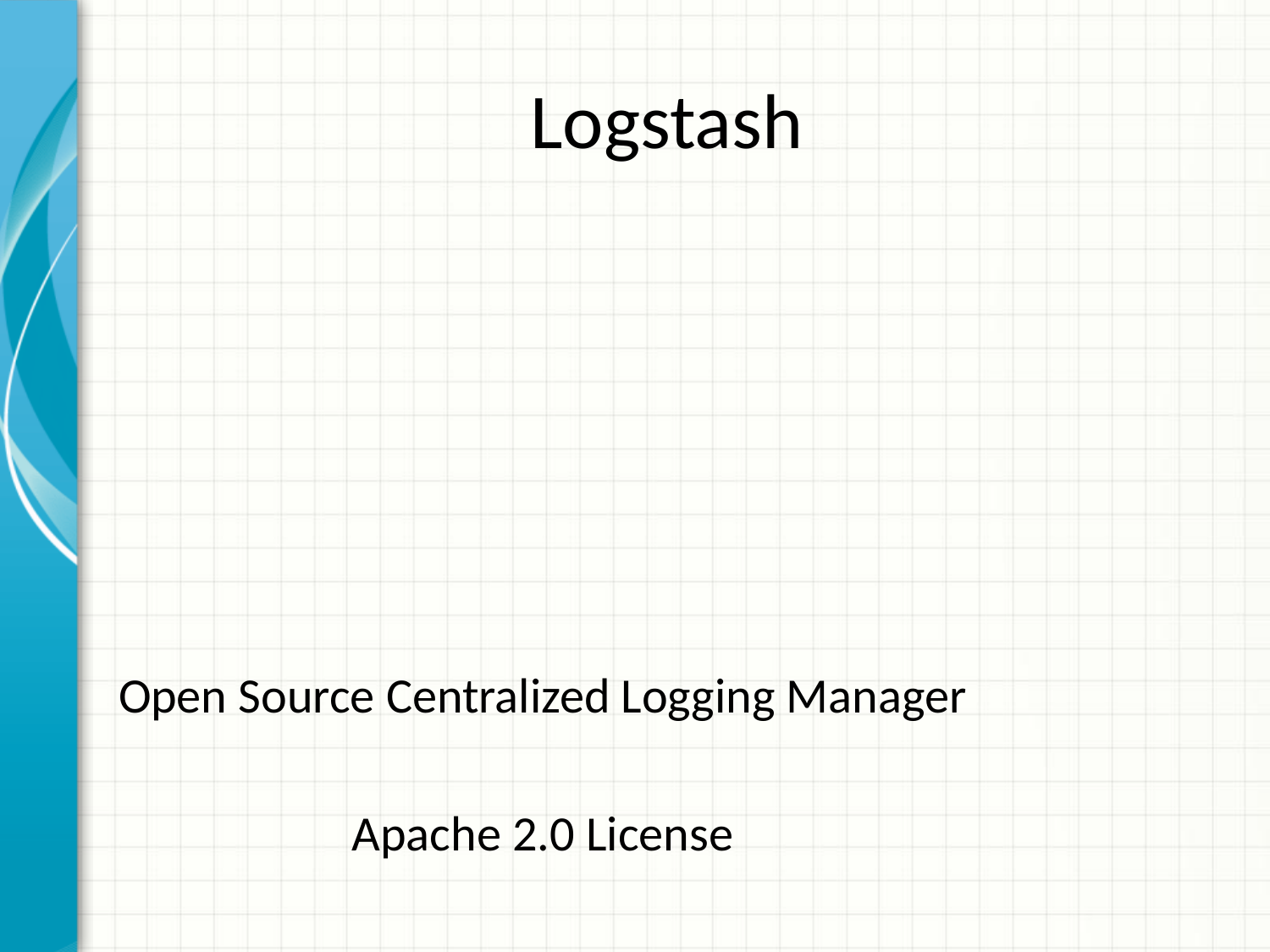

Open Source Centralized Logging Manager

Apache 2.0 License
# Logstash